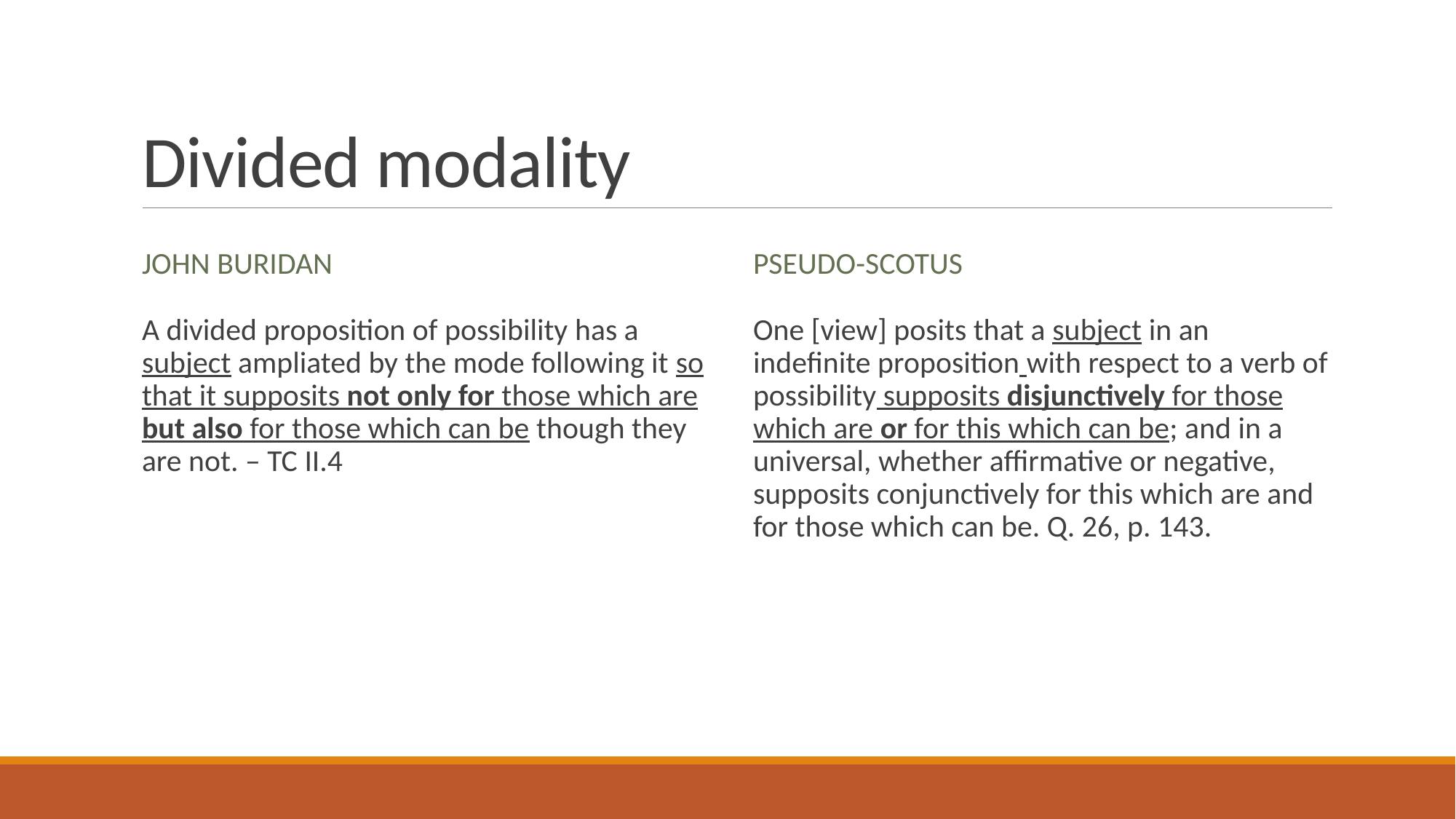

# Divided modality
John Buridan
Pseudo-Scotus
A divided proposition of possibility has a subject ampliated by the mode following it so that it supposits not only for those which are but also for those which can be though they are not. – TC II.4

One [view] posits that a subject in an indefinite proposition with respect to a verb of possibility supposits disjunctively for those which are or for this which can be; and in a universal, whether affirmative or negative, supposits conjunctively for this which are and for those which can be. Q. 26, p. 143.